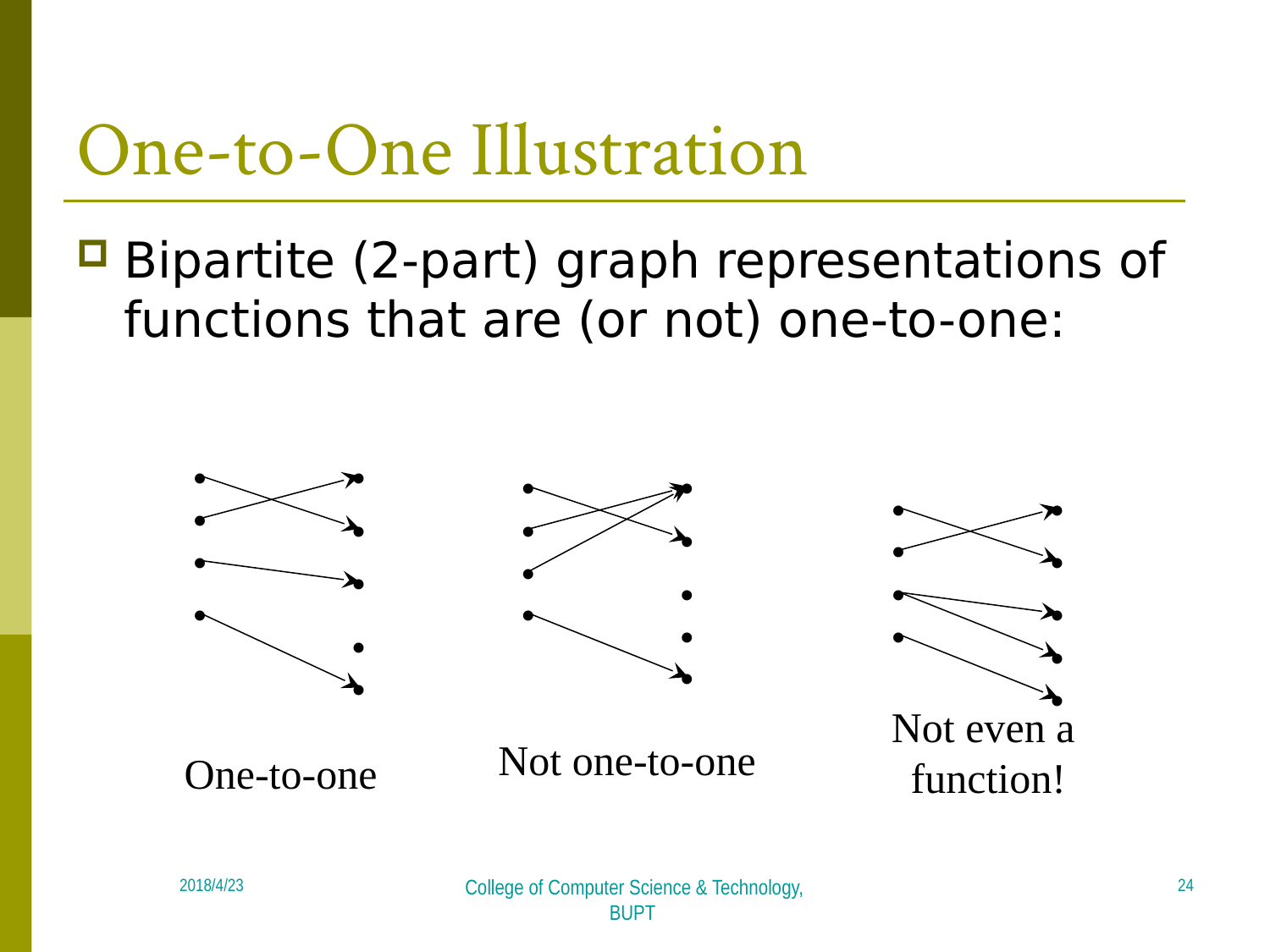

# One-to-One Illustration
Bipartite (2-part) graph representations of functions that are (or not) one-to-one:
•
•
•
•

•
•
•

•
•
•

•
•
•
•
•

•
•
•
•
•

•
•

•

•

•
•
•
Not even a
function!
Not one-to-one
One-to-one
24
2018/4/23
College of Computer Science & Technology, BUPT